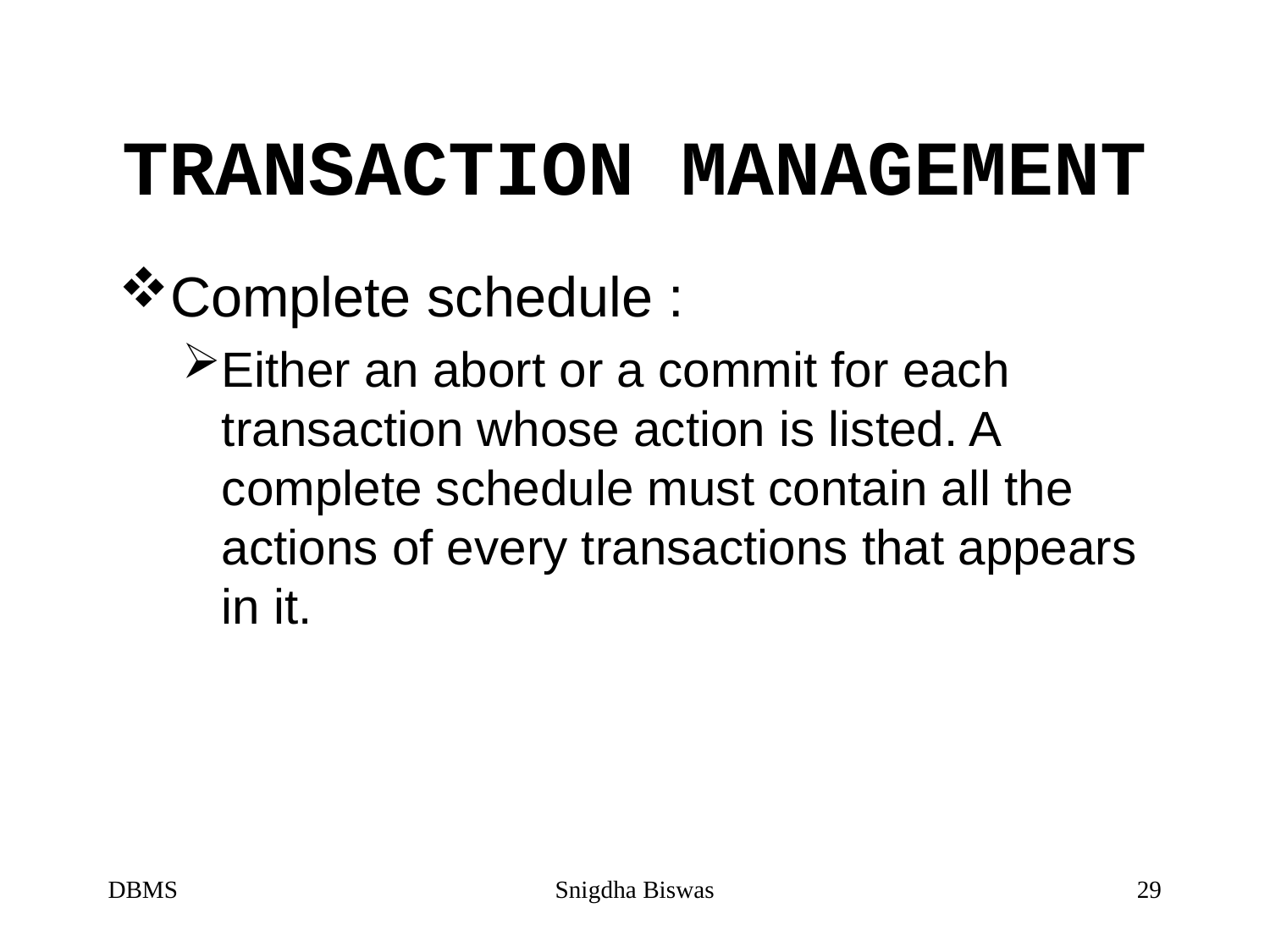

# TRANSACTION MANAGEMENT
Complete schedule :
Either an abort or a commit for each transaction whose action is listed. A complete schedule must contain all the actions of every transactions that appears in it.

DBMS
Snigdha Biswas
29